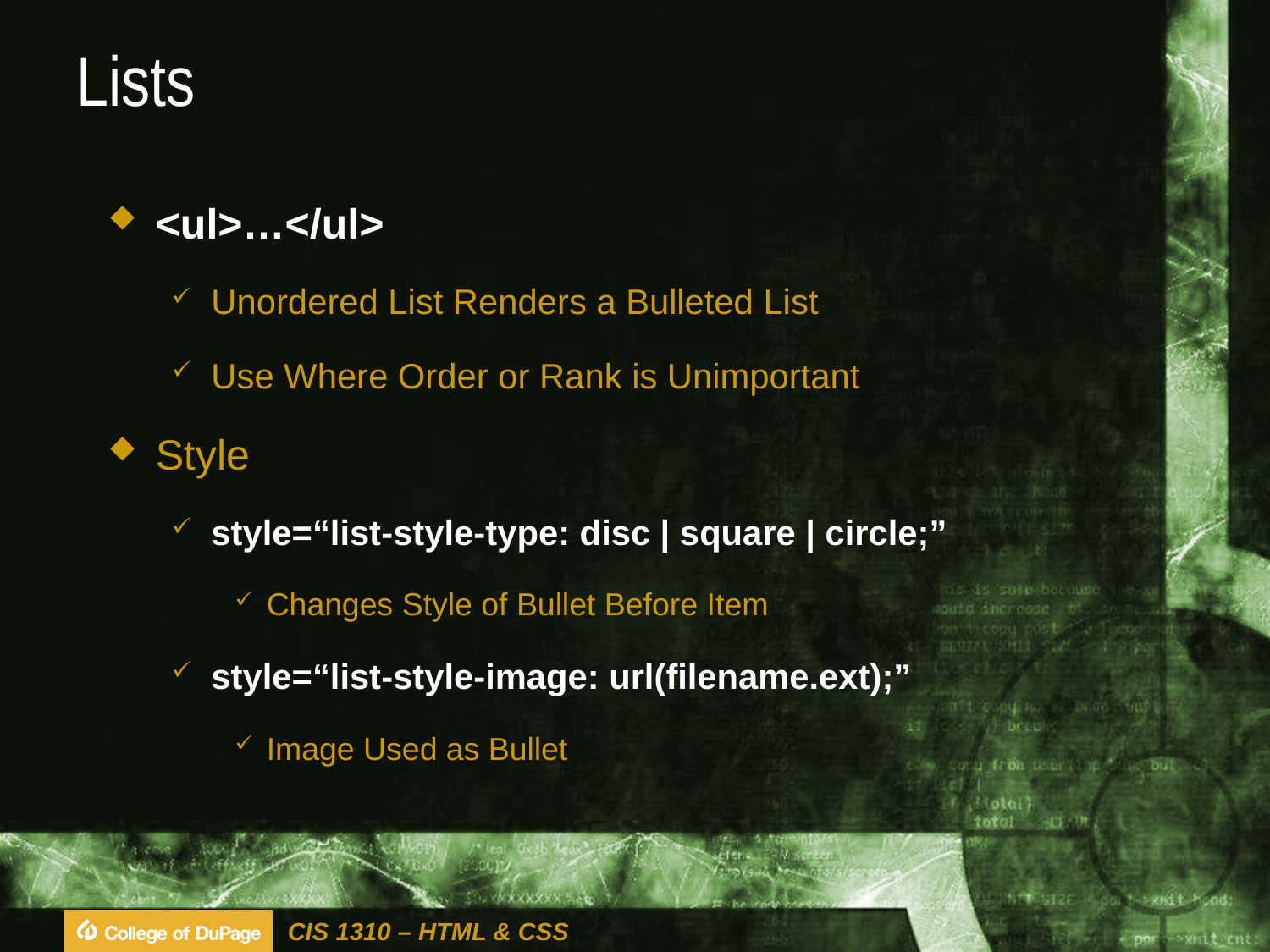

# Lists
<ul>…</ul>
Unordered List Renders a Bulleted List
Use Where Order or Rank is Unimportant
Style
style=“list-style-type: disc | square | circle;”
Changes Style of Bullet Before Item
style=“list-style-image: url(filename.ext);”
Image Used as Bullet